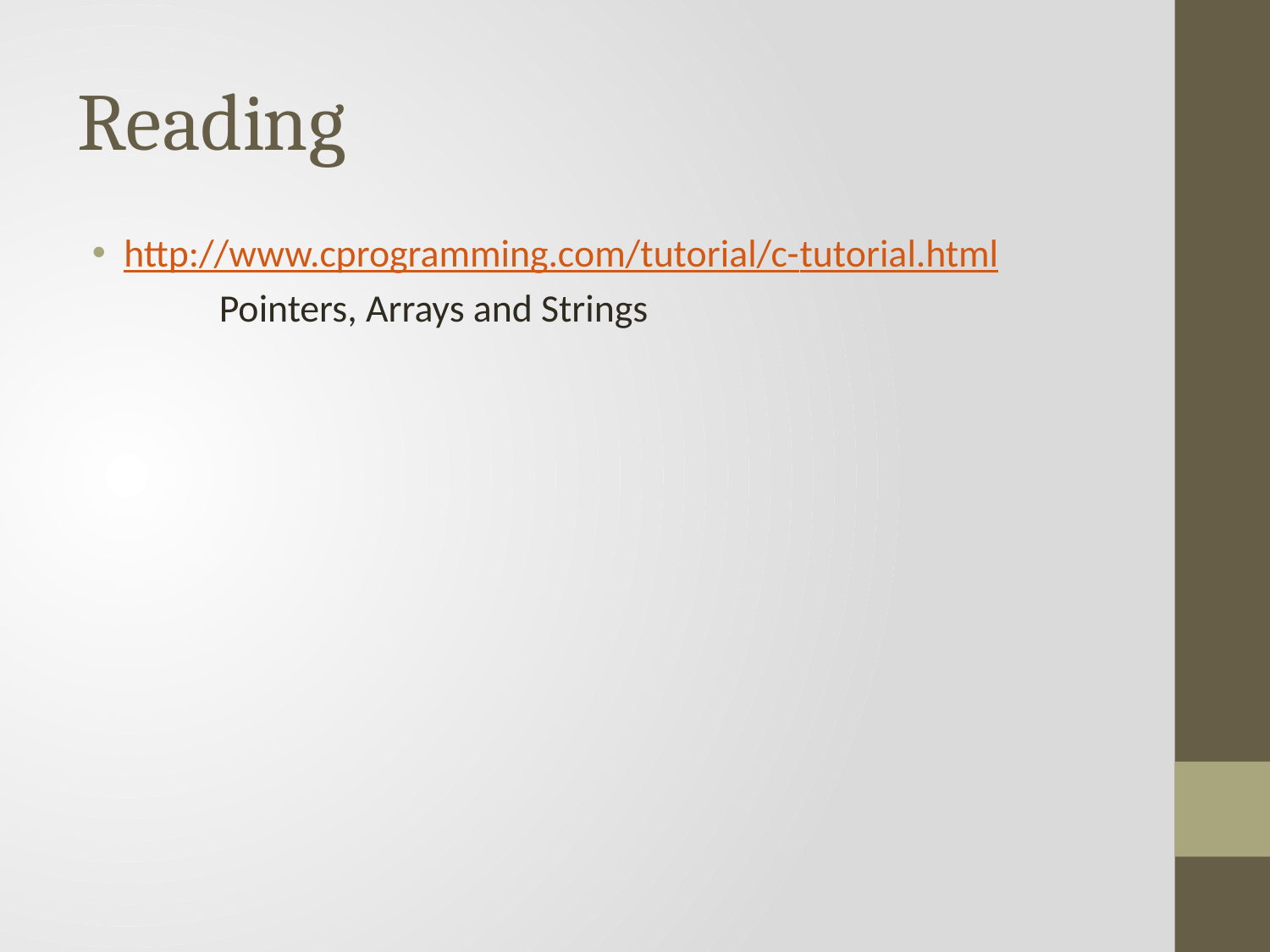

# Reading
http://www.cprogramming.com/tutorial/c-tutorial.html
	Pointers, Arrays and Strings